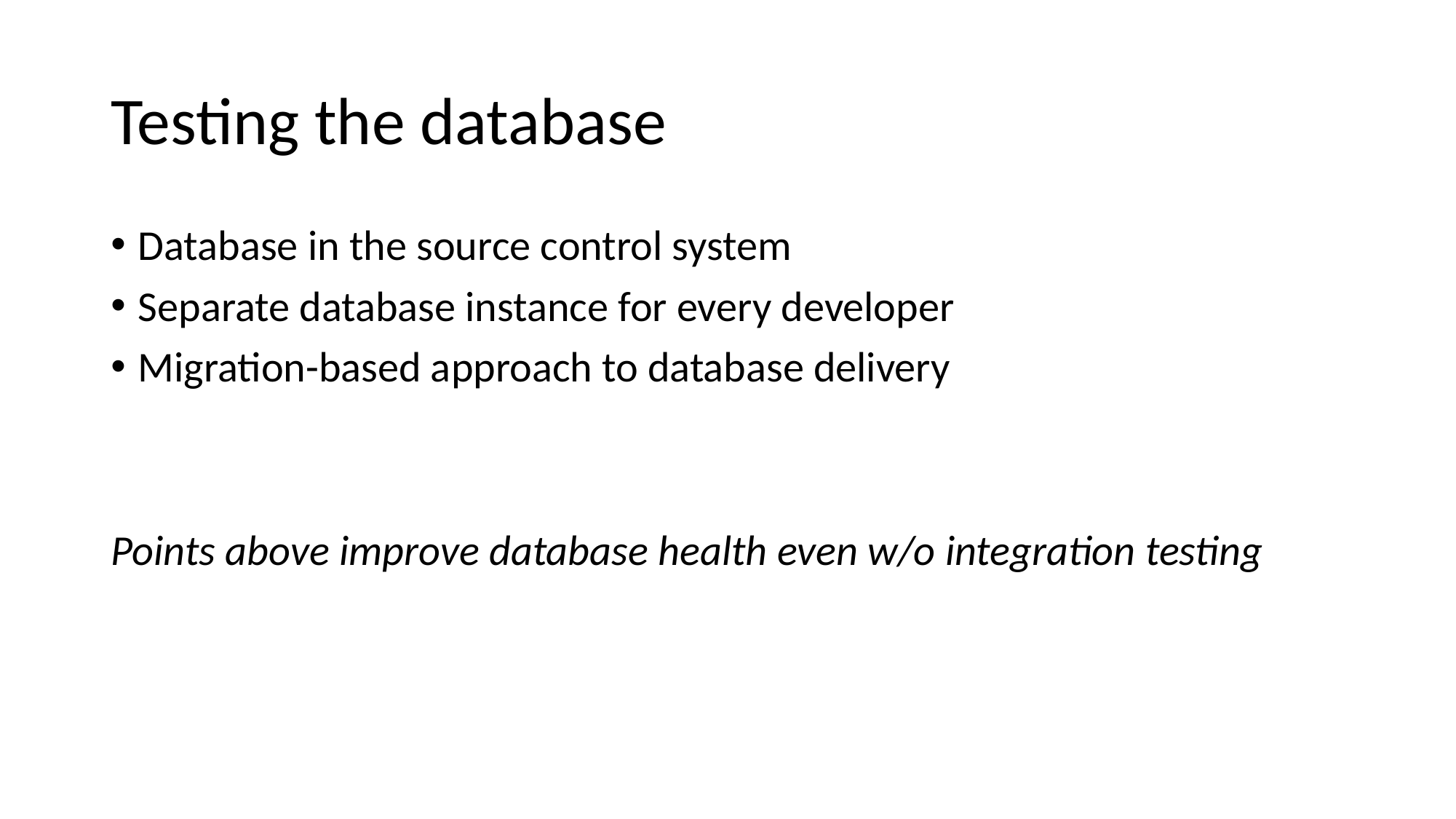

# Testing the database
Database in the source control system
Separate database instance for every developer
Migration-based approach to database delivery

Points above improve database health even w/o integration testing